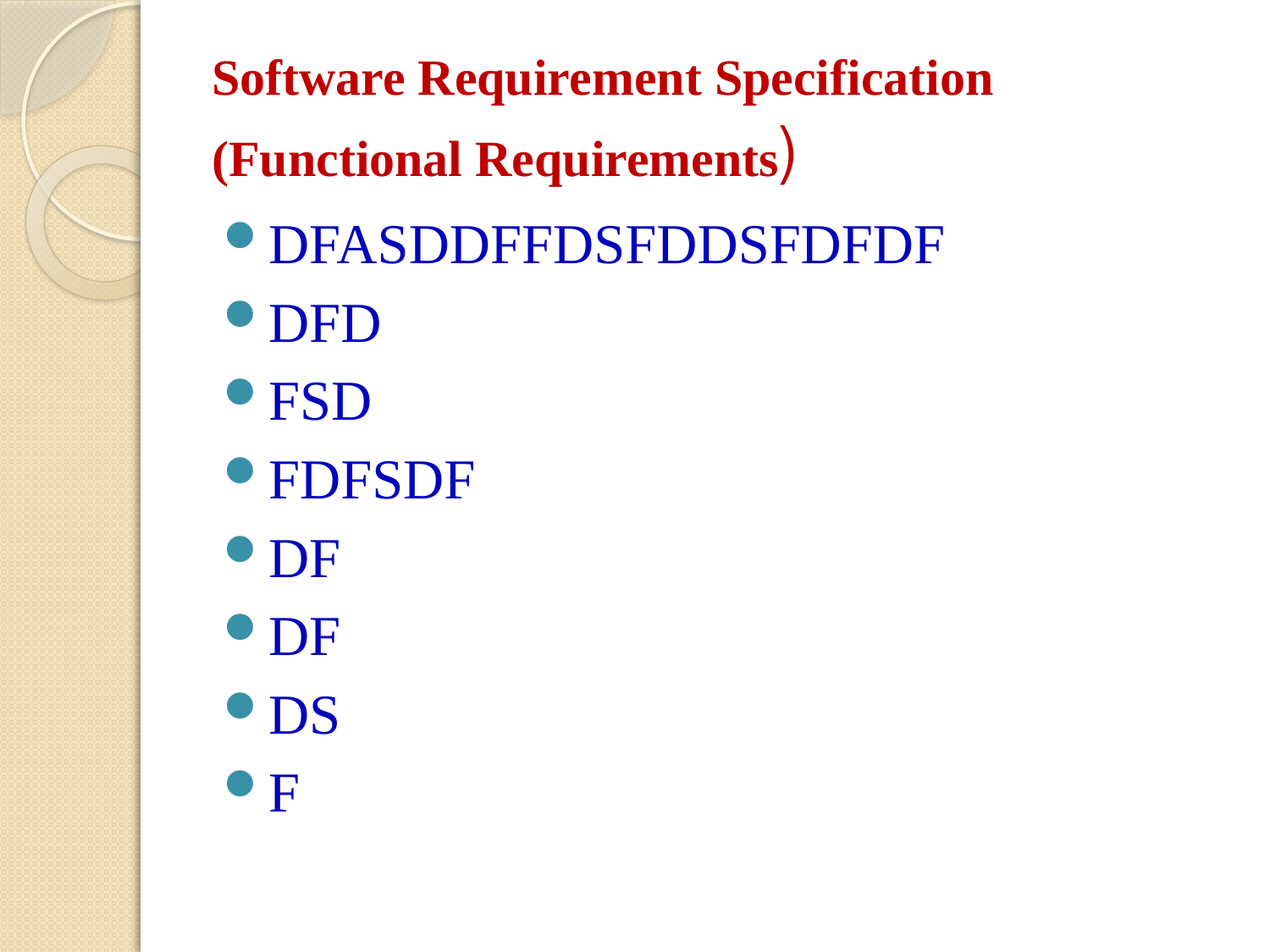

# Software Requirement Specification (Functional Requirements)
DFASDDFFDSFDDSFDFDF
DFD
FSD
FDFSDF
DF
DF
DS
F